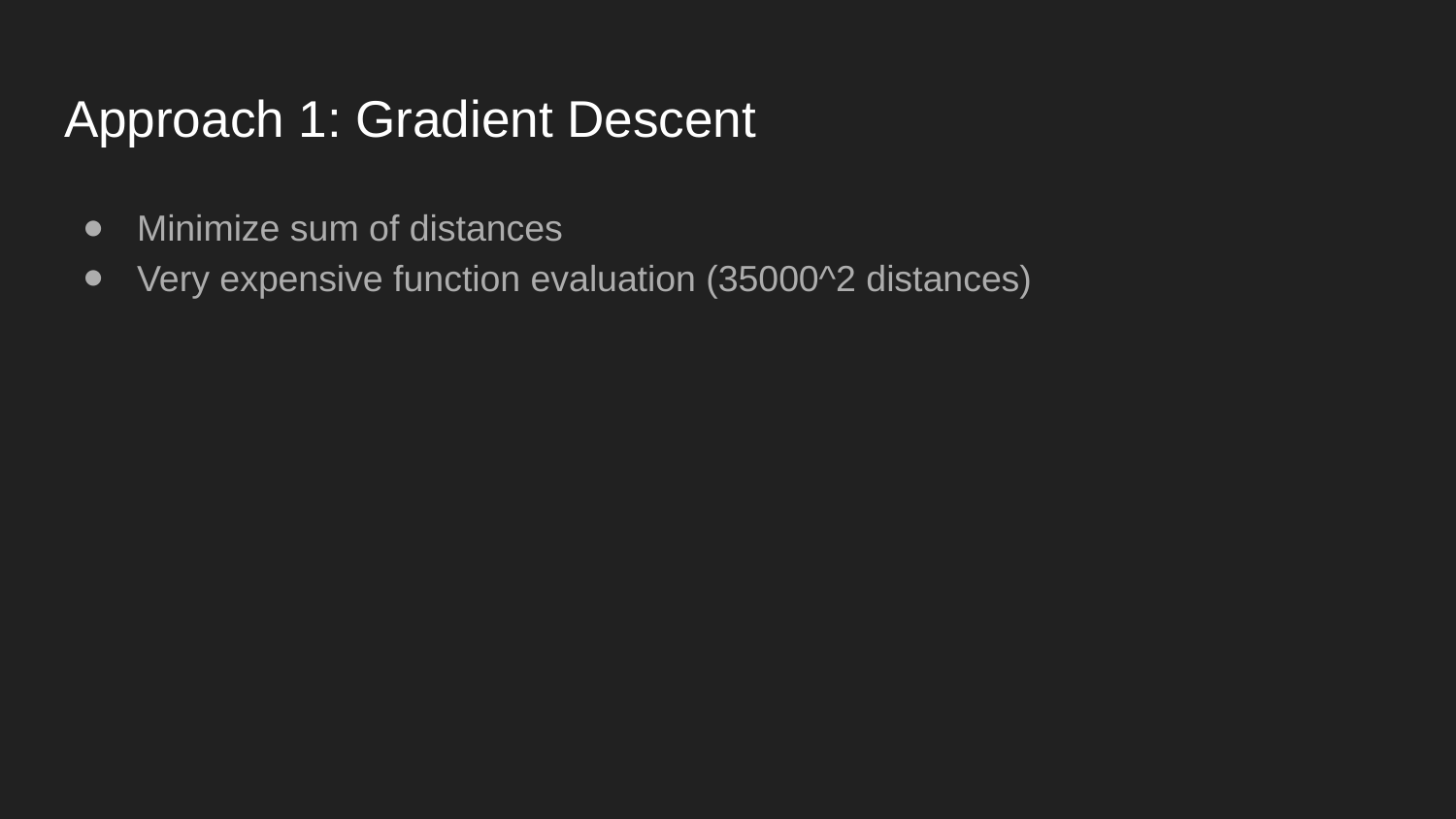

# Approach 1: Gradient Descent
Minimize sum of distances
Very expensive function evaluation (35000^2 distances)